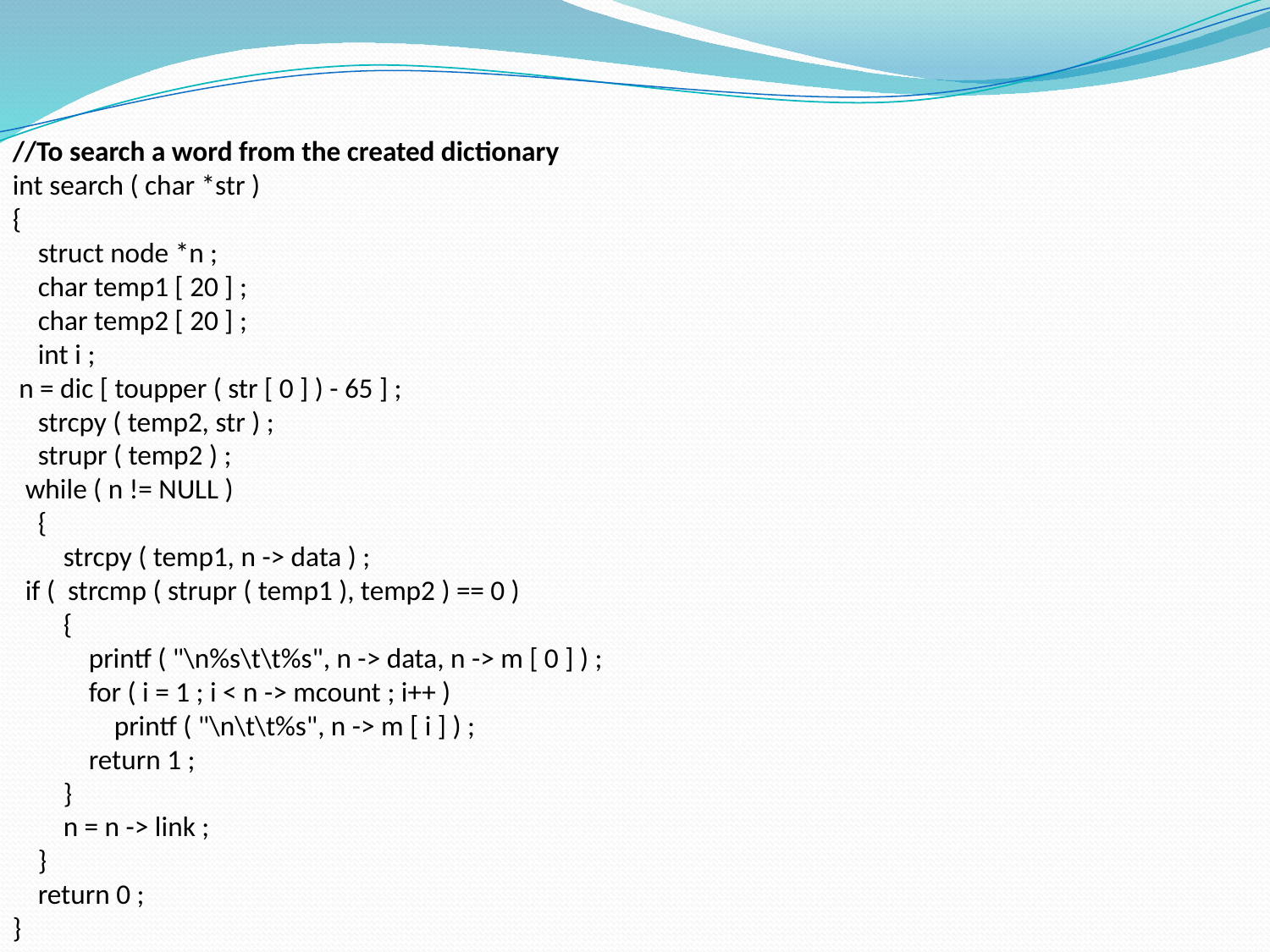

//To search a word from the created dictionary
int search ( char *str )
{
    struct node *n ;
    char temp1 [ 20 ] ;
    char temp2 [ 20 ] ;
    int i ;
 n = dic [ toupper ( str [ 0 ] ) - 65 ] ;
    strcpy ( temp2, str ) ;
    strupr ( temp2 ) ;
  while ( n != NULL )
    {
        strcpy ( temp1, n -> data ) ;
  if (  strcmp ( strupr ( temp1 ), temp2 ) == 0 )
        {
            printf ( "\n%s\t\t%s", n -> data, n -> m [ 0 ] ) ;
            for ( i = 1 ; i < n -> mcount ; i++ )
                printf ( "\n\t\t%s", n -> m [ i ] ) ;
            return 1 ;
        }
        n = n -> link ;
    }
    return 0 ;
}